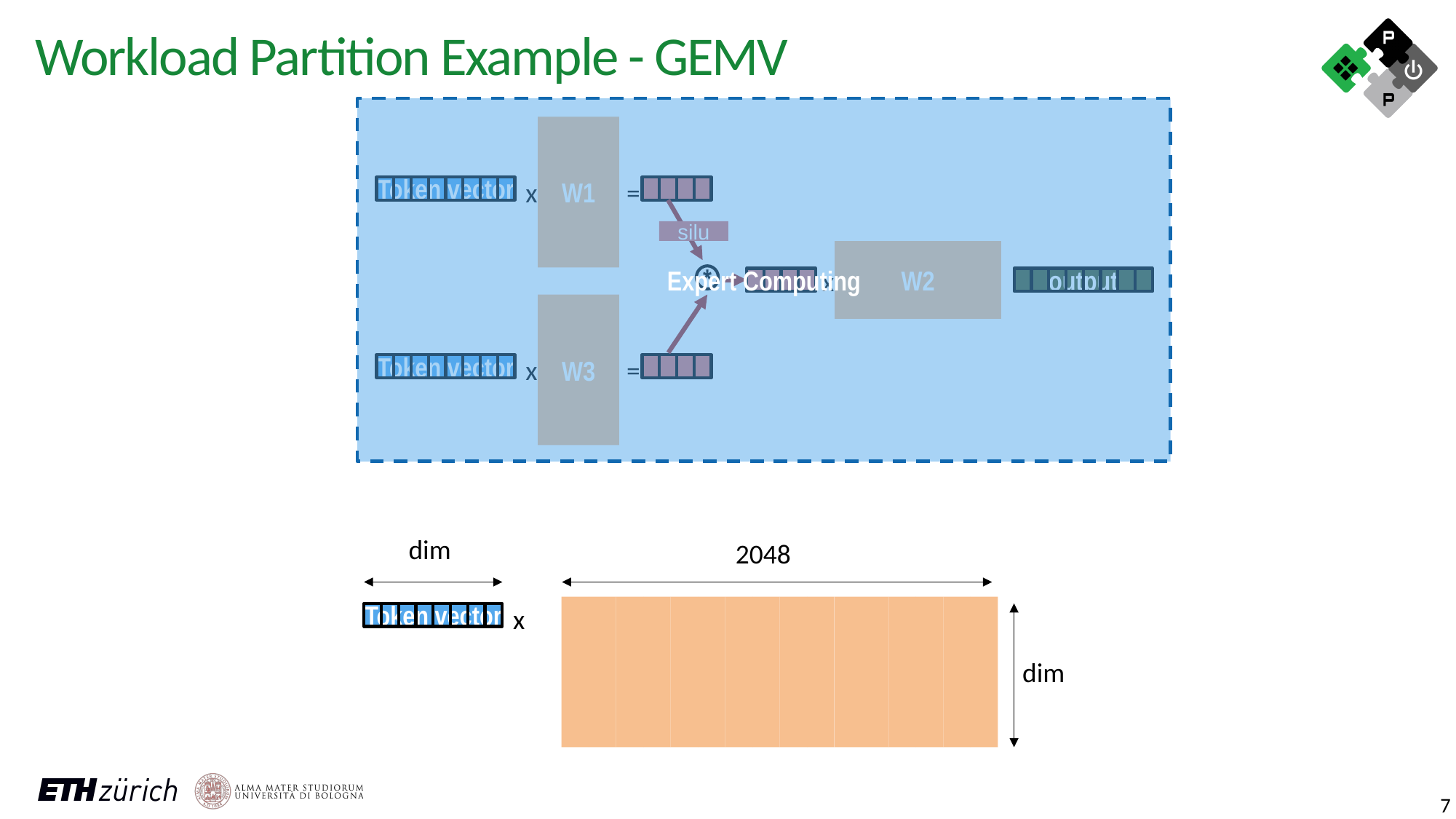

Workload Partition Example - GEMV
Expert Computing
W1
x
=
Token vector

silu
W2
x
*

output

W3
x
=
Token vector

dim
2048

x
Token vector

dim
7